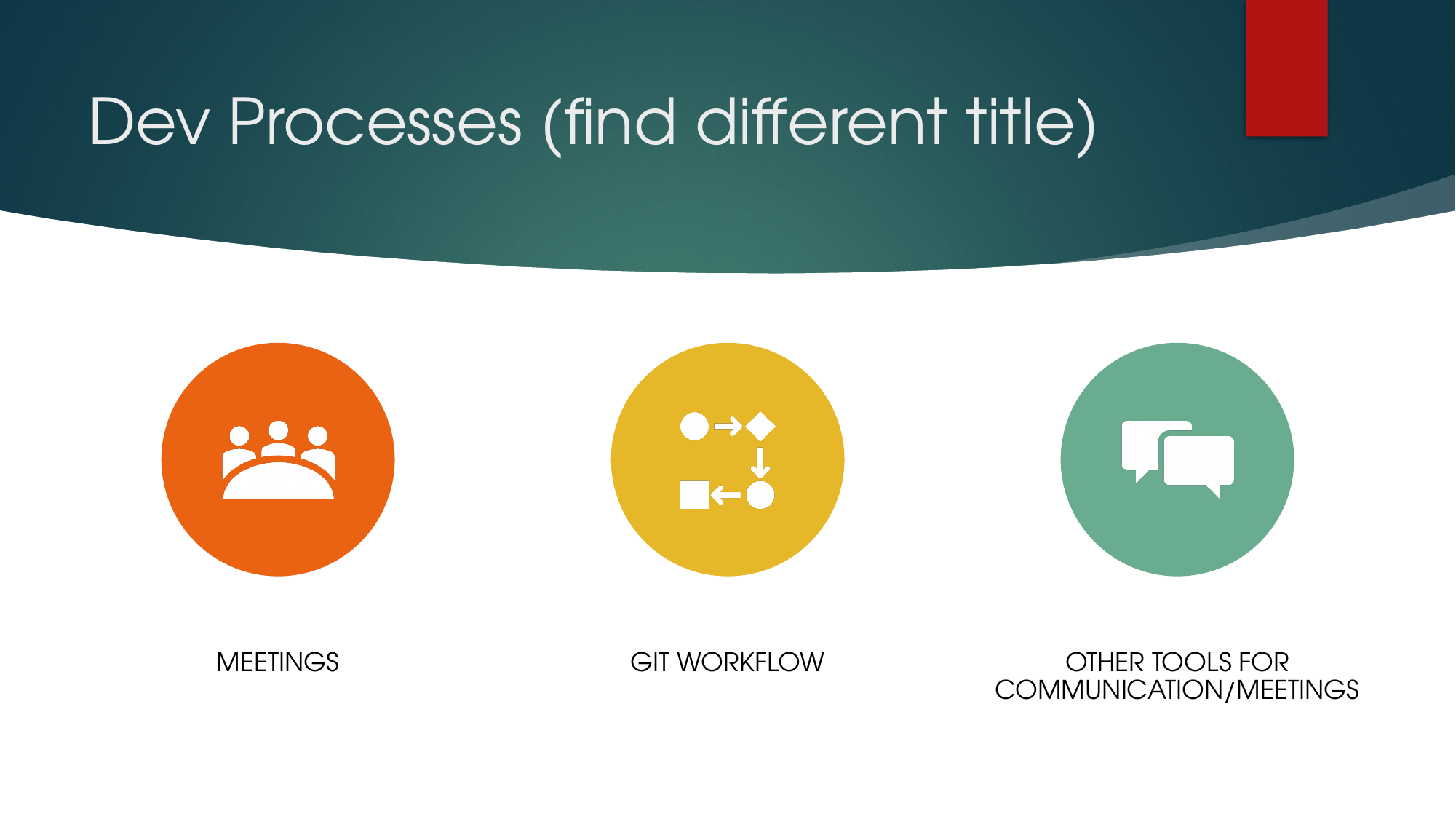

# Dev Processes (find different title)

Meetings
Git workflow
Other tools for communication/meetings